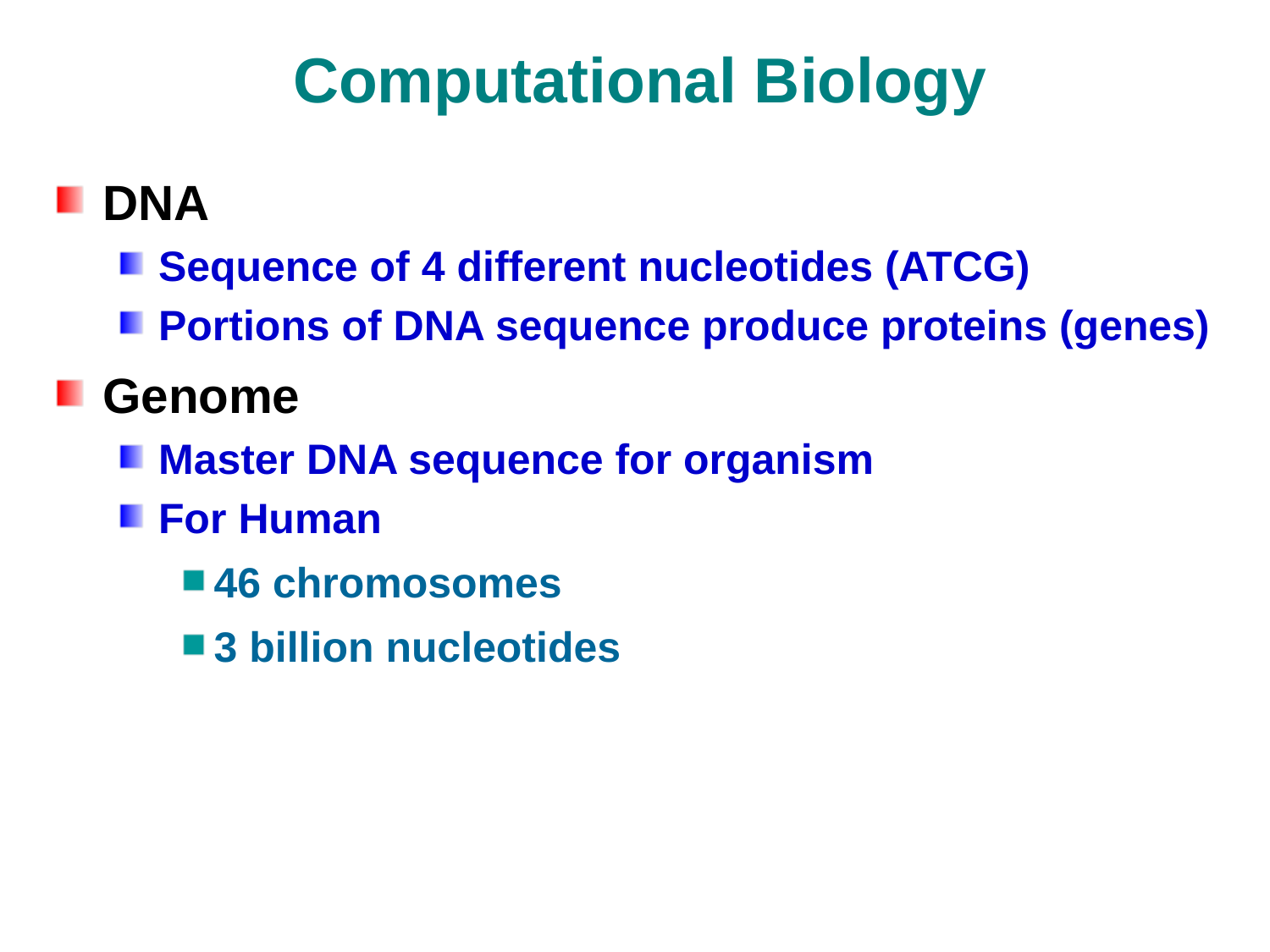

# Computational Biology
DNA
Sequence of 4 different nucleotides (ATCG)
Portions of DNA sequence produce proteins (genes)
Genome
Master DNA sequence for organism
For Human
46 chromosomes
3 billion nucleotides